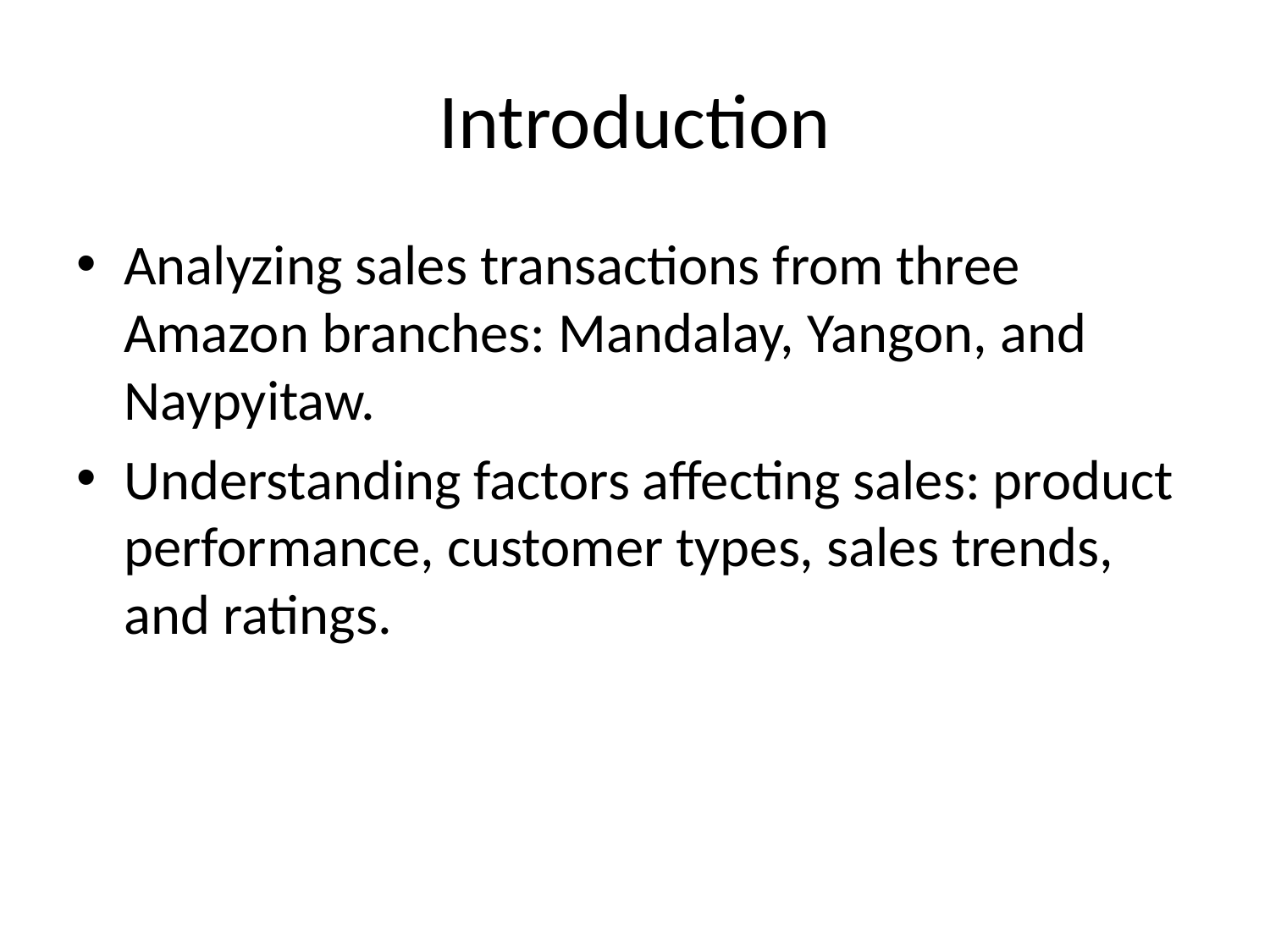

# Introduction
Analyzing sales transactions from three Amazon branches: Mandalay, Yangon, and Naypyitaw.
Understanding factors affecting sales: product performance, customer types, sales trends, and ratings.